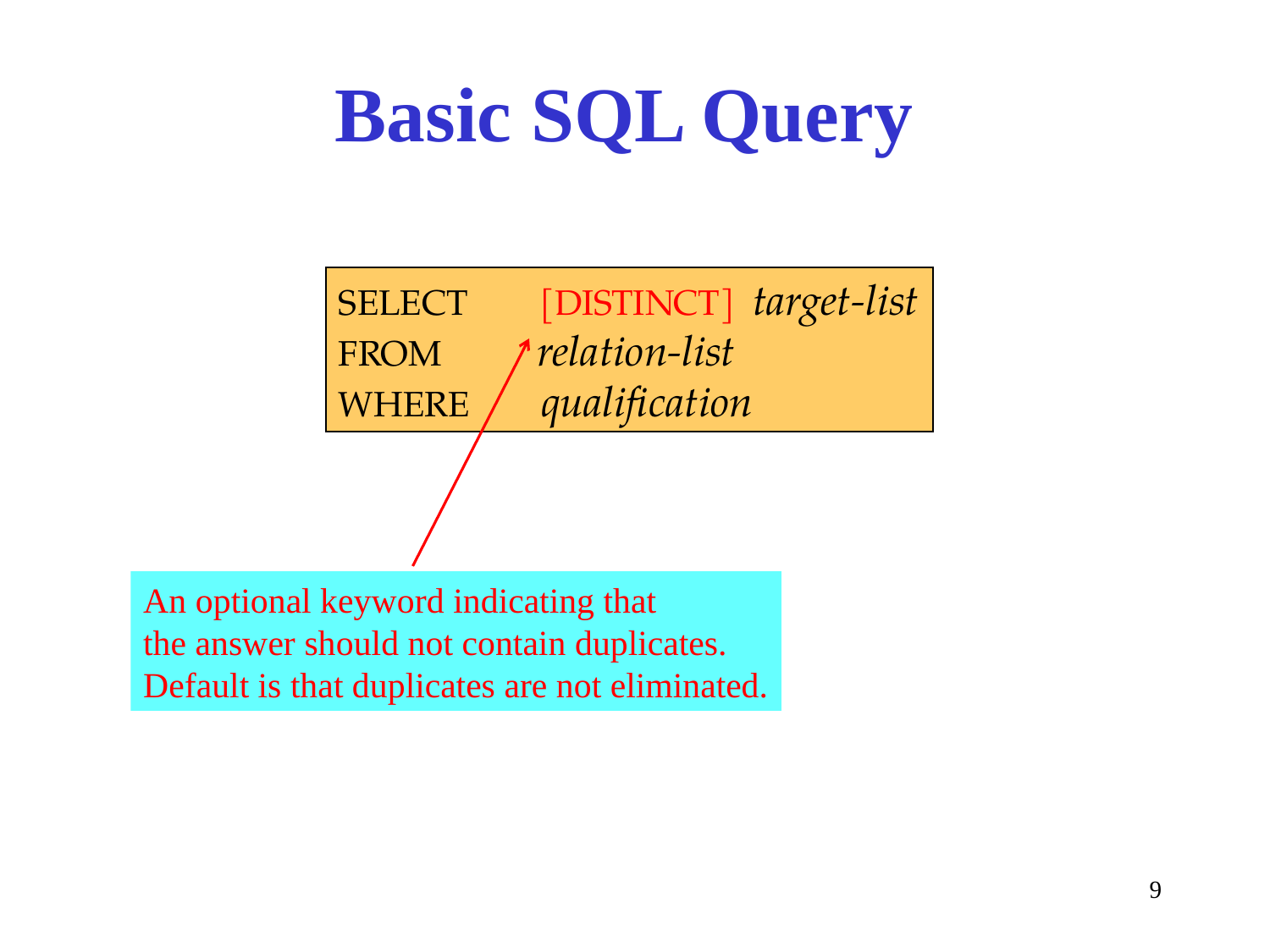

# Basic SQL Query
SELECT        [DISTINCT]  target-list
FROM         relation-list
WHERE        qualification
An optional keyword indicating that
the answer should not contain duplicates.
Default is that duplicates are not eliminated.
9